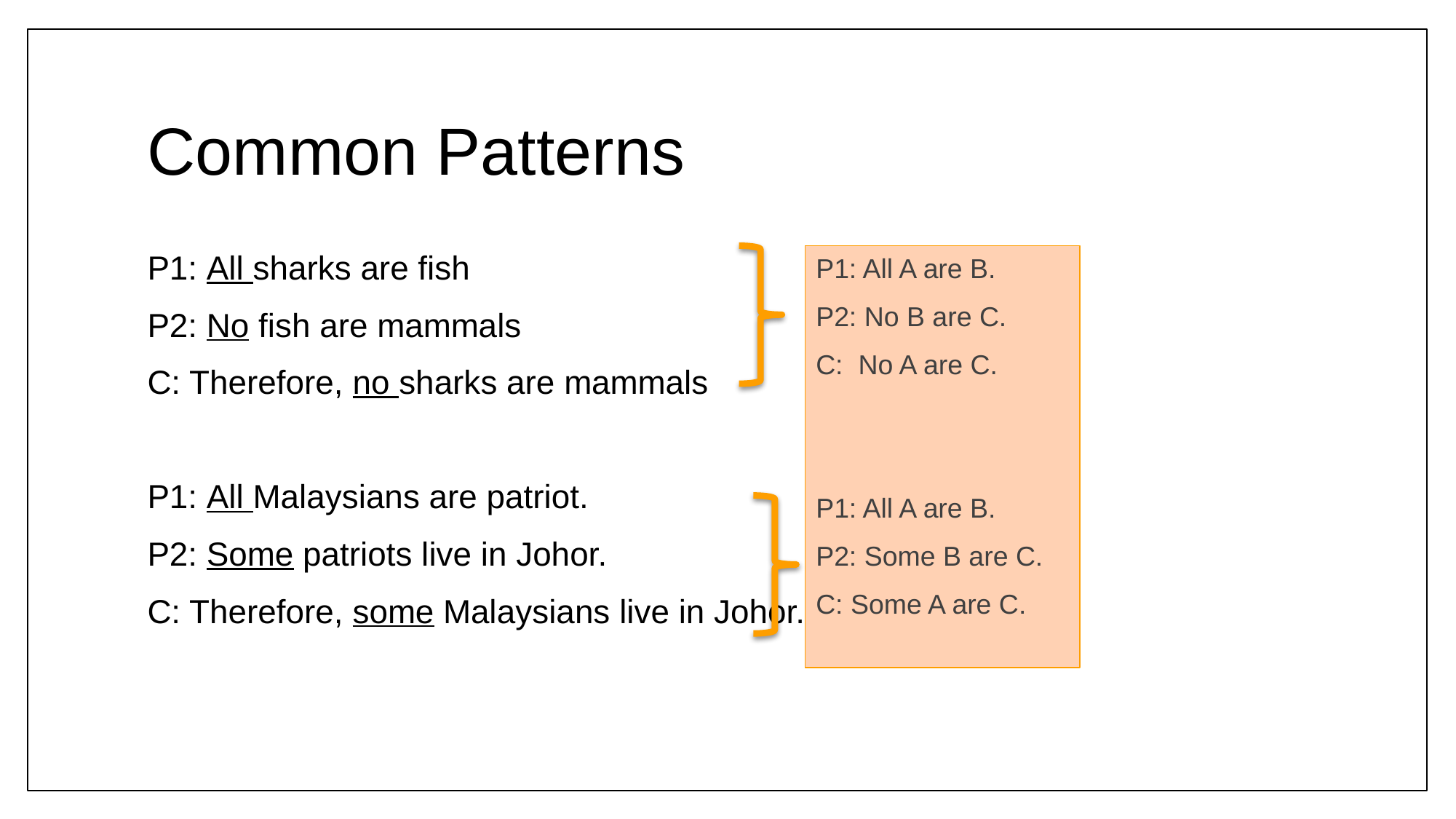

# Common Patterns
P1: All sharks are fish
P2: No fish are mammals
C: Therefore, no sharks are mammals

P1: All Malaysians are patriot.
P2: Some patriots live in Johor.
C: Therefore, some Malaysians live in Johor.

P1: All A are B.
P2: No B are C.
C:  No A are C.

P1: All A are B.
P2: Some B are C.
C: Some A are C.